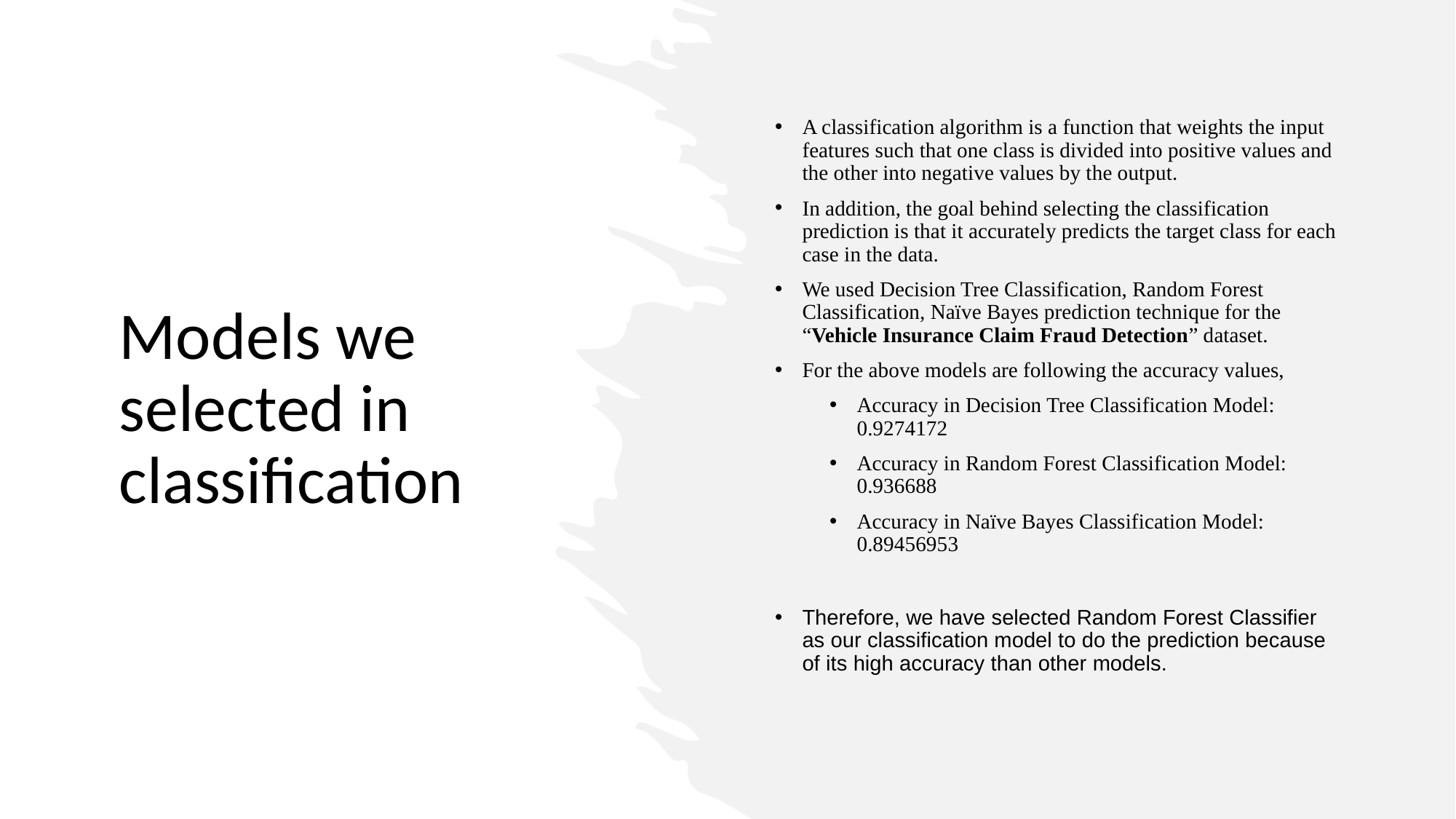

A classification algorithm is a function that weights the input features such that one class is divided into positive values and the other into negative values by the output.
In addition, the goal behind selecting the classification prediction is that it accurately predicts the target class for each case in the data.
We used Decision Tree Classification, Random Forest Classification, Naïve Bayes prediction technique for the “Vehicle Insurance Claim Fraud Detection” dataset.
For the above models are following the accuracy values,
Accuracy in Decision Tree Classification Model: 0.9274172
Accuracy in Random Forest Classification Model: 0.936688
Accuracy in Naïve Bayes Classification Model: 0.89456953

Therefore, we have selected Random Forest Classifier as our classification model to do the prediction because of its high accuracy than other models.

# Models we selected in classification